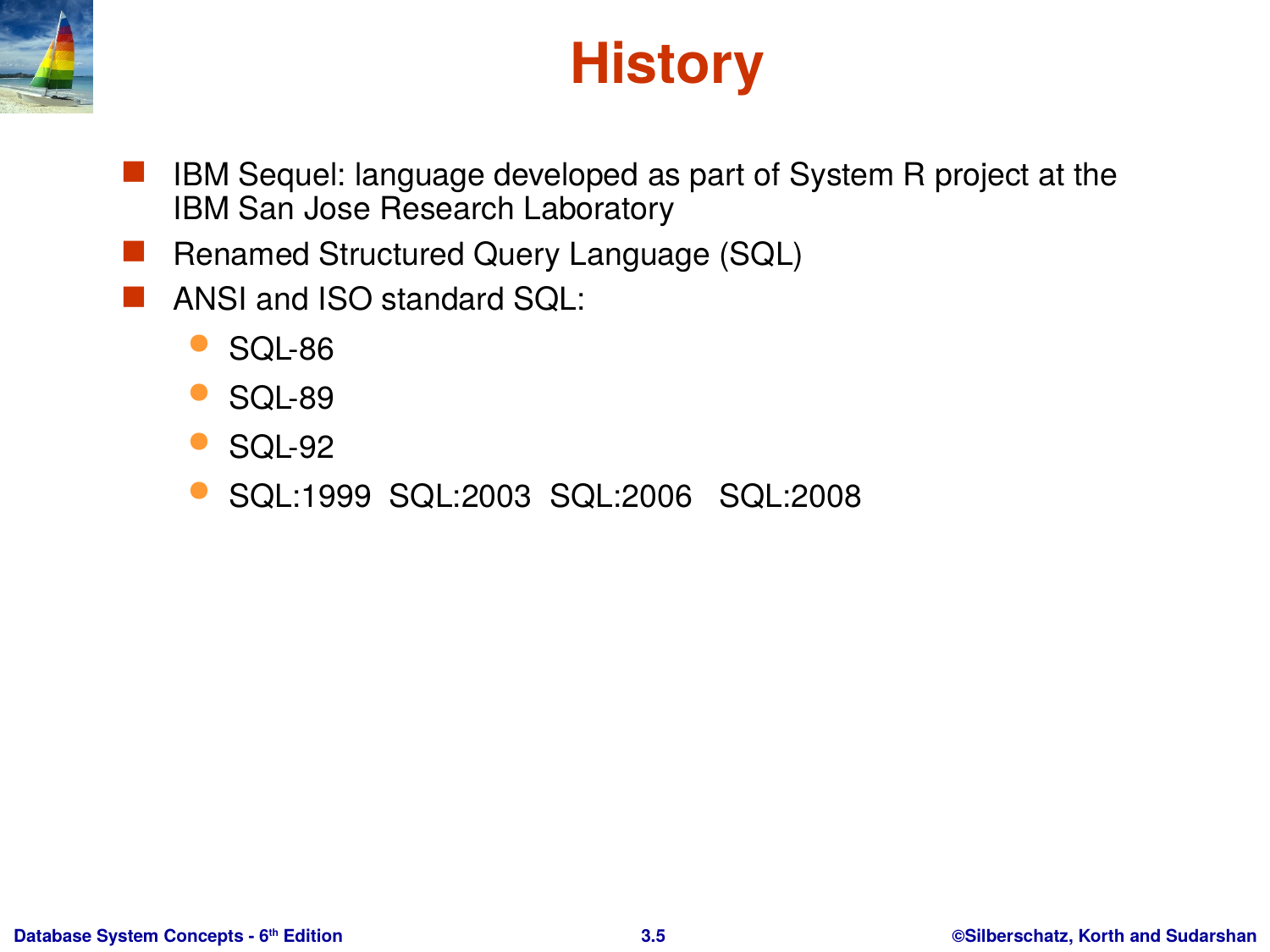

3-5
# History
IBM Sequel: language developed as part of System R project at the IBM San Jose Research Laboratory
Renamed Structured Query Language (SQL)
ANSI and ISO standard SQL:
SQL-86
SQL-89
SQL-92
SQL:1999  SQL:2003  SQL:2006   SQL:2008